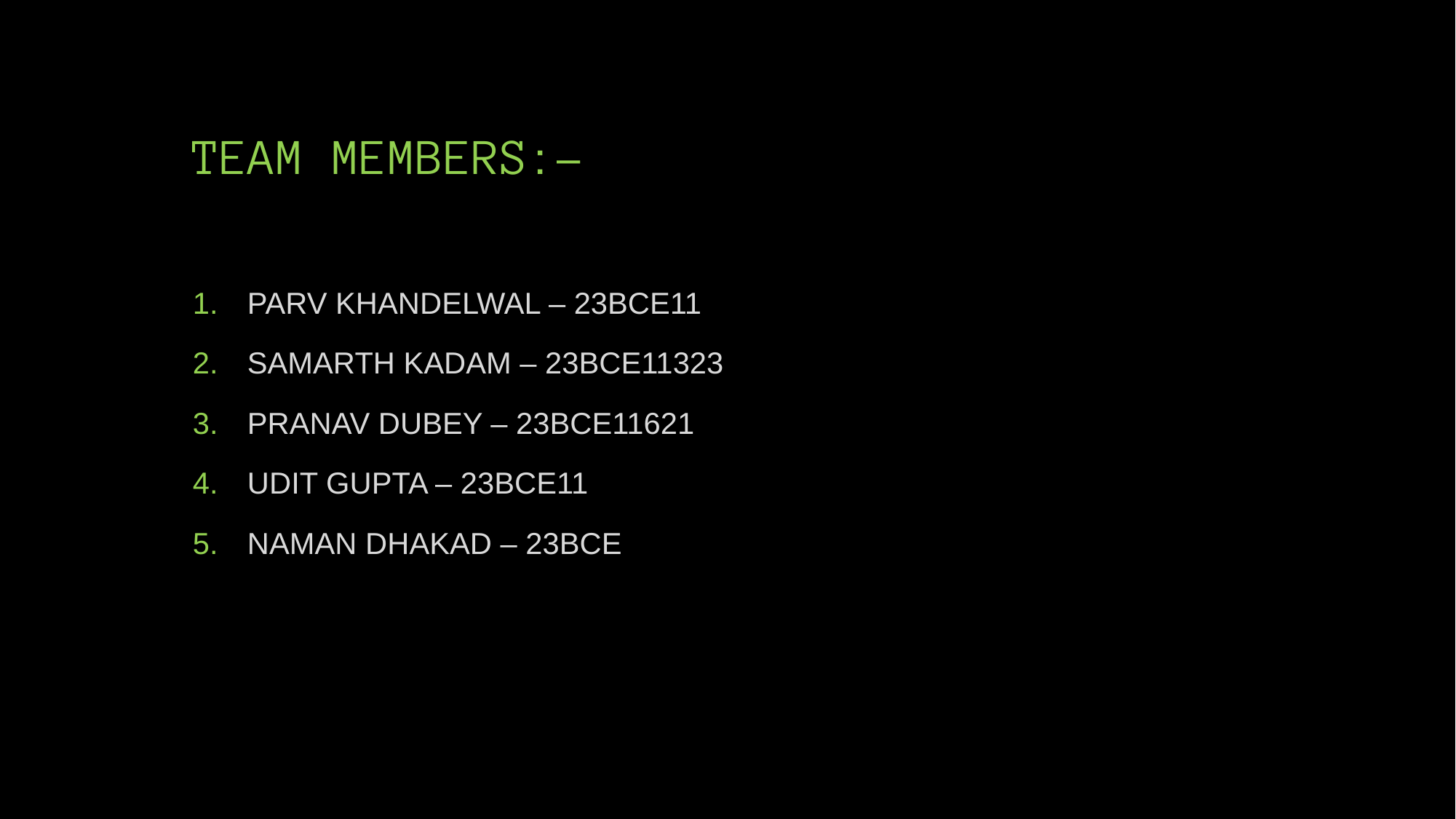

# TEAM MEMBERS:-

PARV KHANDELWAL – 23BCE11
SAMARTH KADAM – 23BCE11323
PRANAV DUBEY – 23BCE11621
UDIT GUPTA – 23BCE11
NAMAN DHAKAD – 23BCE